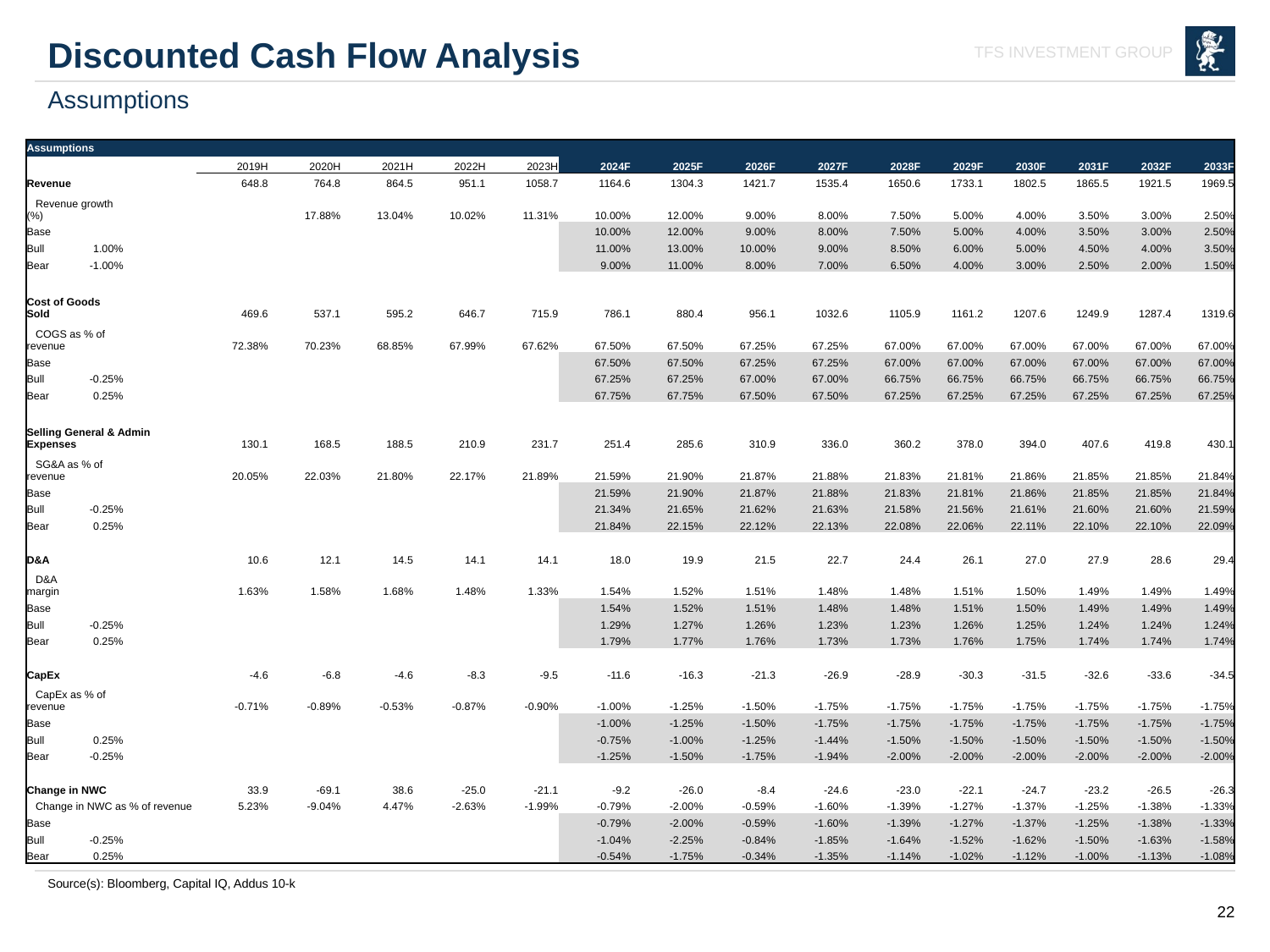

# Discounted Cash Flow Analysis
Assumptions
| Assumptions |  |  |  |  |  |  |  |  |  |  |  |  |  |  |  |  |  |
| --- | --- | --- | --- | --- | --- | --- | --- | --- | --- | --- | --- | --- | --- | --- | --- | --- | --- |
|  |  |  | 2019H | 2020H | 2021H | 2022H | 2023H | 2024F | 2025F | 2026F | 2027F | 2028F | 2029F | 2030F | 2031F | 2032F | 2033F |
| Revenue |  |  | 648.8 | 764.8 | 864.5 | 951.1 | 1058.7 | 1164.6 | 1304.3 | 1421.7 | 1535.4 | 1650.6 | 1733.1 | 1802.5 | 1865.5 | 1921.5 | 1969.5 |
| Revenue growth (%) |  |  |  | 17.88% | 13.04% | 10.02% | 11.31% | 10.00% | 12.00% | 9.00% | 8.00% | 7.50% | 5.00% | 4.00% | 3.50% | 3.00% | 2.50% |
| Base |  |  |  |  |  |  |  | 10.00% | 12.00% | 9.00% | 8.00% | 7.50% | 5.00% | 4.00% | 3.50% | 3.00% | 2.50% |
| Bull | 1.00% |  |  |  |  |  |  | 11.00% | 13.00% | 10.00% | 9.00% | 8.50% | 6.00% | 5.00% | 4.50% | 4.00% | 3.50% |
| Bear | -1.00% |  |  |  |  |  |  | 9.00% | 11.00% | 8.00% | 7.00% | 6.50% | 4.00% | 3.00% | 2.50% | 2.00% | 1.50% |
|  |  |  |  |  |  |  |  |  |  |  |  |  |  |  |  |  |  |
| Cost of Goods Sold |  |  | 469.6 | 537.1 | 595.2 | 646.7 | 715.9 | 786.1 | 880.4 | 956.1 | 1032.6 | 1105.9 | 1161.2 | 1207.6 | 1249.9 | 1287.4 | 1319.6 |
| COGS as % of revenue |  |  | 72.38% | 70.23% | 68.85% | 67.99% | 67.62% | 67.50% | 67.50% | 67.25% | 67.25% | 67.00% | 67.00% | 67.00% | 67.00% | 67.00% | 67.00% |
| Base |  |  |  |  |  |  |  | 67.50% | 67.50% | 67.25% | 67.25% | 67.00% | 67.00% | 67.00% | 67.00% | 67.00% | 67.00% |
| Bull | -0.25% |  |  |  |  |  |  | 67.25% | 67.25% | 67.00% | 67.00% | 66.75% | 66.75% | 66.75% | 66.75% | 66.75% | 66.75% |
| Bear | 0.25% |  |  |  |  |  |  | 67.75% | 67.75% | 67.50% | 67.50% | 67.25% | 67.25% | 67.25% | 67.25% | 67.25% | 67.25% |
|  |  |  |  |  |  |  |  |  |  |  |  |  |  |  |  |  |  |
| Selling General & Admin Expenses |  |  | 130.1 | 168.5 | 188.5 | 210.9 | 231.7 | 251.4 | 285.6 | 310.9 | 336.0 | 360.2 | 378.0 | 394.0 | 407.6 | 419.8 | 430.1 |
| SG&A as % of revenue |  |  | 20.05% | 22.03% | 21.80% | 22.17% | 21.89% | 21.59% | 21.90% | 21.87% | 21.88% | 21.83% | 21.81% | 21.86% | 21.85% | 21.85% | 21.84% |
| Base |  |  |  |  |  |  |  | 21.59% | 21.90% | 21.87% | 21.88% | 21.83% | 21.81% | 21.86% | 21.85% | 21.85% | 21.84% |
| Bull | -0.25% |  |  |  |  |  |  | 21.34% | 21.65% | 21.62% | 21.63% | 21.58% | 21.56% | 21.61% | 21.60% | 21.60% | 21.59% |
| Bear | 0.25% |  |  |  |  |  |  | 21.84% | 22.15% | 22.12% | 22.13% | 22.08% | 22.06% | 22.11% | 22.10% | 22.10% | 22.09% |
|  |  |  |  |  |  |  |  |  |  |  |  |  |  |  |  |  |  |
| D&A |  |  | 10.6 | 12.1 | 14.5 | 14.1 | 14.1 | 18.0 | 19.9 | 21.5 | 22.7 | 24.4 | 26.1 | 27.0 | 27.9 | 28.6 | 29.4 |
| D&A margin |  |  | 1.63% | 1.58% | 1.68% | 1.48% | 1.33% | 1.54% | 1.52% | 1.51% | 1.48% | 1.48% | 1.51% | 1.50% | 1.49% | 1.49% | 1.49% |
| Base |  |  |  |  |  |  |  | 1.54% | 1.52% | 1.51% | 1.48% | 1.48% | 1.51% | 1.50% | 1.49% | 1.49% | 1.49% |
| Bull | -0.25% |  |  |  |  |  |  | 1.29% | 1.27% | 1.26% | 1.23% | 1.23% | 1.26% | 1.25% | 1.24% | 1.24% | 1.24% |
| Bear | 0.25% |  |  |  |  |  |  | 1.79% | 1.77% | 1.76% | 1.73% | 1.73% | 1.76% | 1.75% | 1.74% | 1.74% | 1.74% |
|  |  |  |  |  |  |  |  |  |  |  |  |  |  |  |  |  |  |
| CapEx |  |  | -4.6 | -6.8 | -4.6 | -8.3 | -9.5 | -11.6 | -16.3 | -21.3 | -26.9 | -28.9 | -30.3 | -31.5 | -32.6 | -33.6 | -34.5 |
| CapEx as % of revenue |  |  | -0.71% | -0.89% | -0.53% | -0.87% | -0.90% | -1.00% | -1.25% | -1.50% | -1.75% | -1.75% | -1.75% | -1.75% | -1.75% | -1.75% | -1.75% |
| Base |  |  |  |  |  |  |  | -1.00% | -1.25% | -1.50% | -1.75% | -1.75% | -1.75% | -1.75% | -1.75% | -1.75% | -1.75% |
| Bull | 0.25% |  |  |  |  |  |  | -0.75% | -1.00% | -1.25% | -1.44% | -1.50% | -1.50% | -1.50% | -1.50% | -1.50% | -1.50% |
| Bear | -0.25% |  |  |  |  |  |  | -1.25% | -1.50% | -1.75% | -1.94% | -2.00% | -2.00% | -2.00% | -2.00% | -2.00% | -2.00% |
|  |  |  |  |  |  |  |  |  |  |  |  |  |  |  |  |  |  |
| Change in NWC |  |  | 33.9 | -69.1 | 38.6 | -25.0 | -21.1 | -9.2 | -26.0 | -8.4 | -24.6 | -23.0 | -22.1 | -24.7 | -23.2 | -26.5 | -26.3 |
| Change in NWC as % of revenue |  |  | 5.23% | -9.04% | 4.47% | -2.63% | -1.99% | -0.79% | -2.00% | -0.59% | -1.60% | -1.39% | -1.27% | -1.37% | -1.25% | -1.38% | -1.33% |
| Base |  |  |  |  |  |  |  | -0.79% | -2.00% | -0.59% | -1.60% | -1.39% | -1.27% | -1.37% | -1.25% | -1.38% | -1.33% |
| Bull | -0.25% |  |  |  |  |  |  | -1.04% | -2.25% | -0.84% | -1.85% | -1.64% | -1.52% | -1.62% | -1.50% | -1.63% | -1.58% |
| Bear | 0.25% |  |  |  |  |  |  | -0.54% | -1.75% | -0.34% | -1.35% | -1.14% | -1.02% | -1.12% | -1.00% | -1.13% | -1.08% |
Source(s): Bloomberg, Capital IQ, Addus 10-k